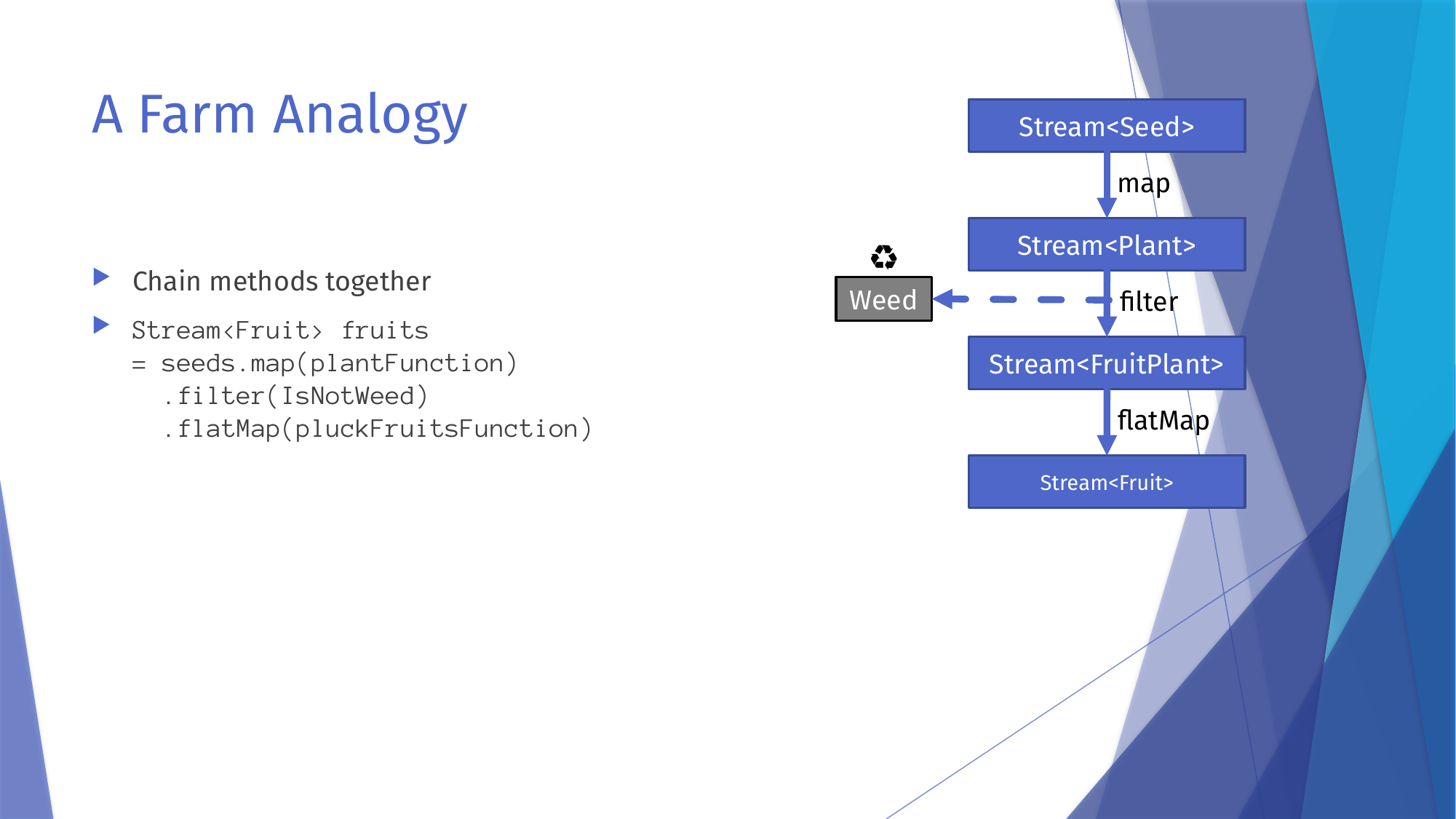

# A Farm Analogy
Stream<Seed>
map
Stream<Plant>
♻️
Chain methods together
Stream<Fruit> fruits
= seeds.map(plantFunction)
  .filter(IsNotWeed)
  .flatMap(pluckFruitsFunction)

Weed
filter
Stream<FruitPlant>
flatMap
Stream<Fruit>